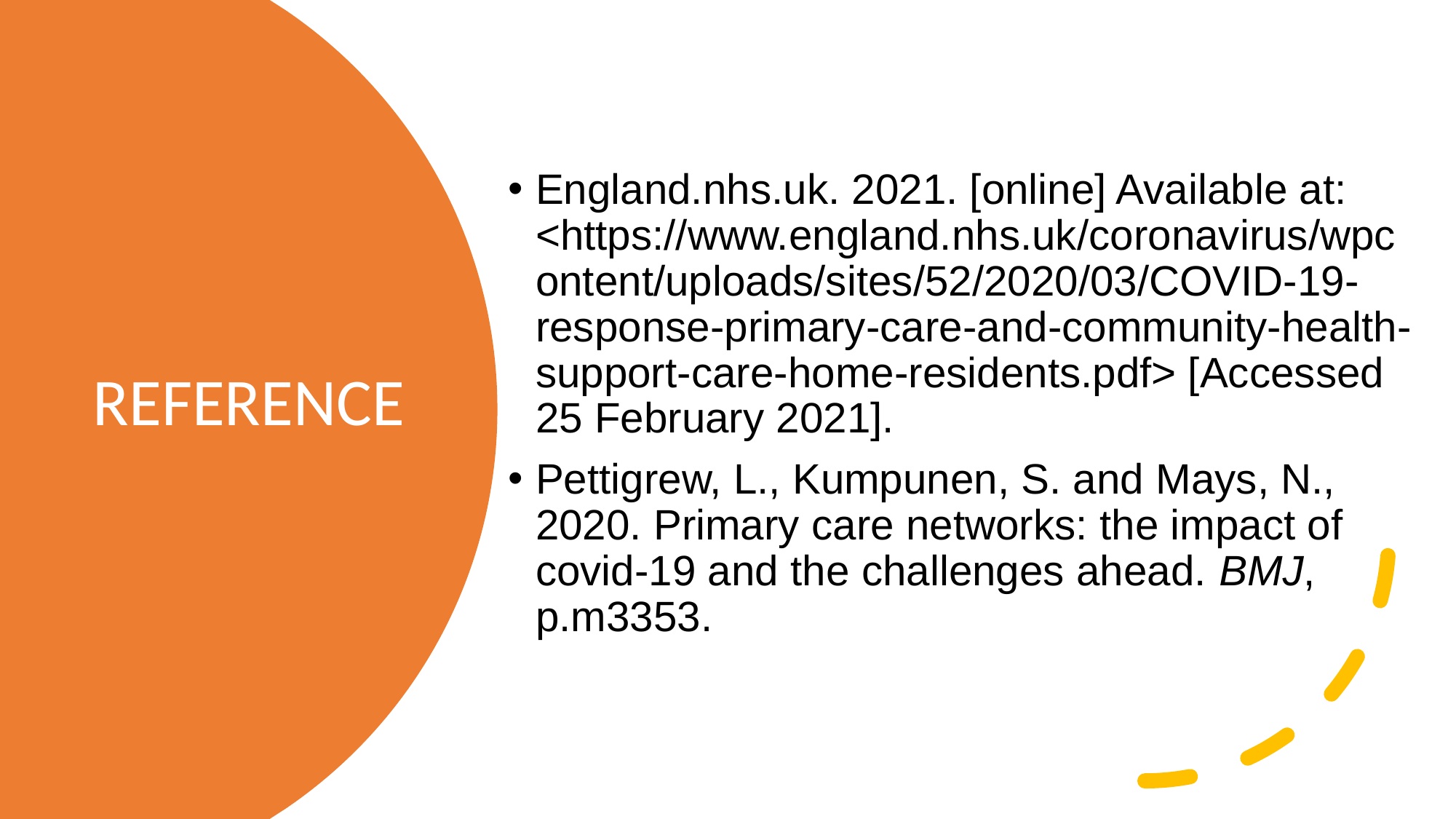

England.nhs.uk. 2021. [online] Available at: <https://www.england.nhs.uk/coronavirus/wpcontent/uploads/sites/52/2020/03/COVID-19-response-primary-care-and-community-health-support-care-home-residents.pdf> [Accessed 25 February 2021].
Pettigrew, L., Kumpunen, S. and Mays, N., 2020. Primary care networks: the impact of covid-19 and the challenges ahead. BMJ, p.m3353.
# REFERENCE

Created by Tayo Alebiosu